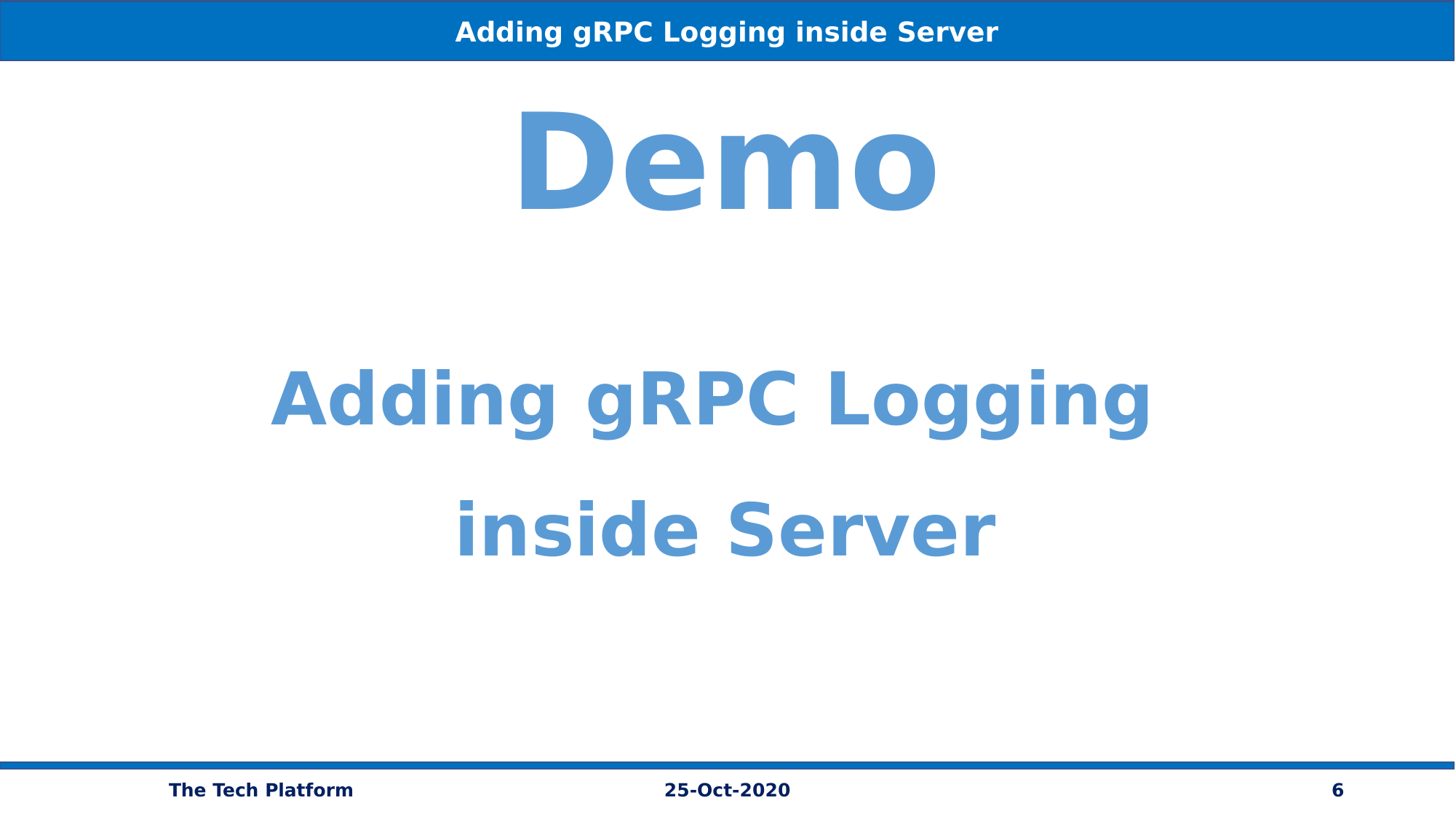

Adding gRPC Logging inside Server
Demo

Adding gRPC Logging
inside Server

25-Oct-2020
6
The Tech Platform